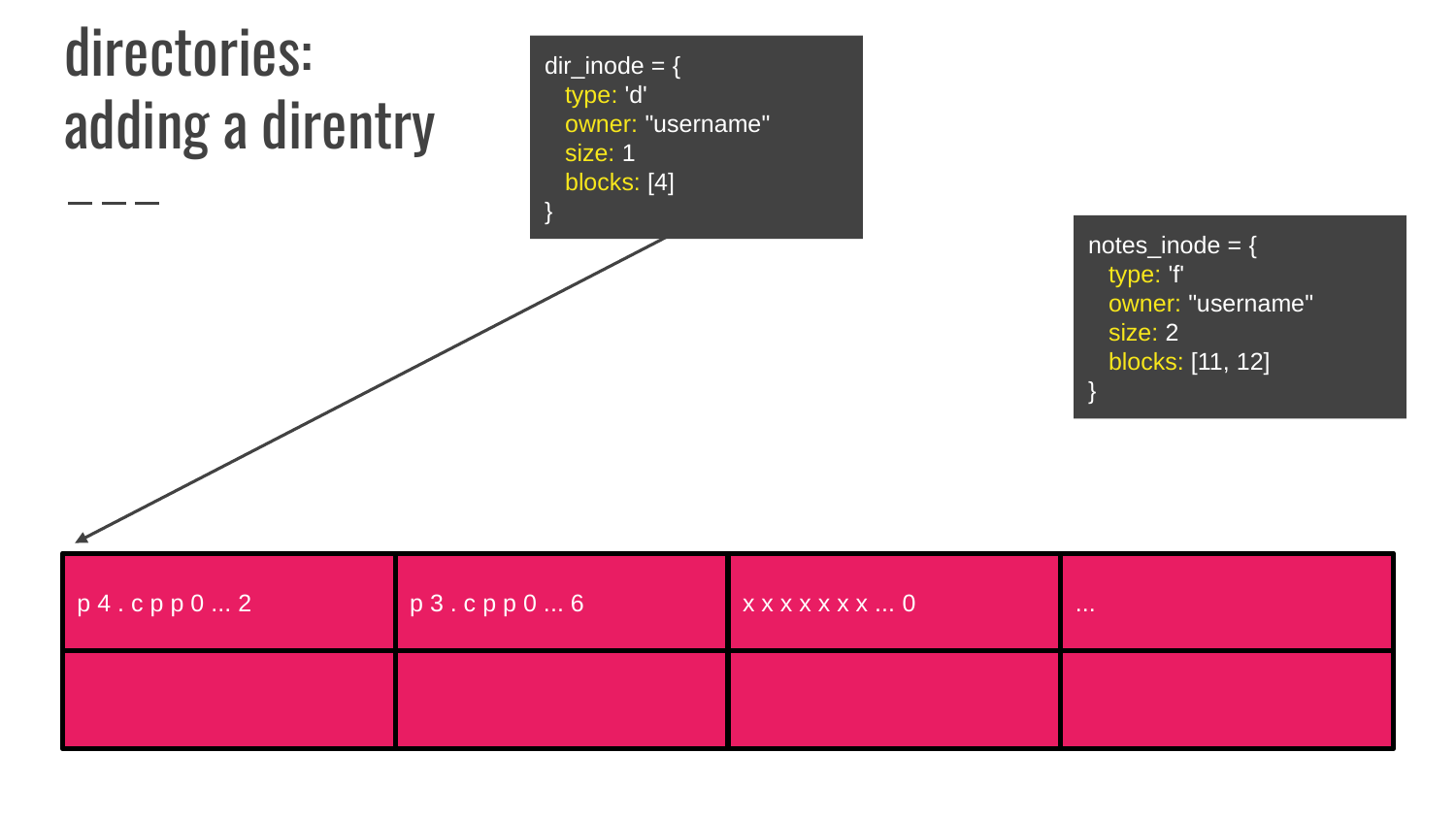

dir_inode = {
   type: 'd'
   owner: "username"
   size: 1
   blocks: [4]
}
# directories:
adding a direntry
notes_inode = {
   type: 'f'
   owner: "username"
   size: 2
   blocks: [11, 12]
}
p 4 . c p p 0 ... 2
p 3 . c p p 0 ... 6
x x x x x x x ... 0
...